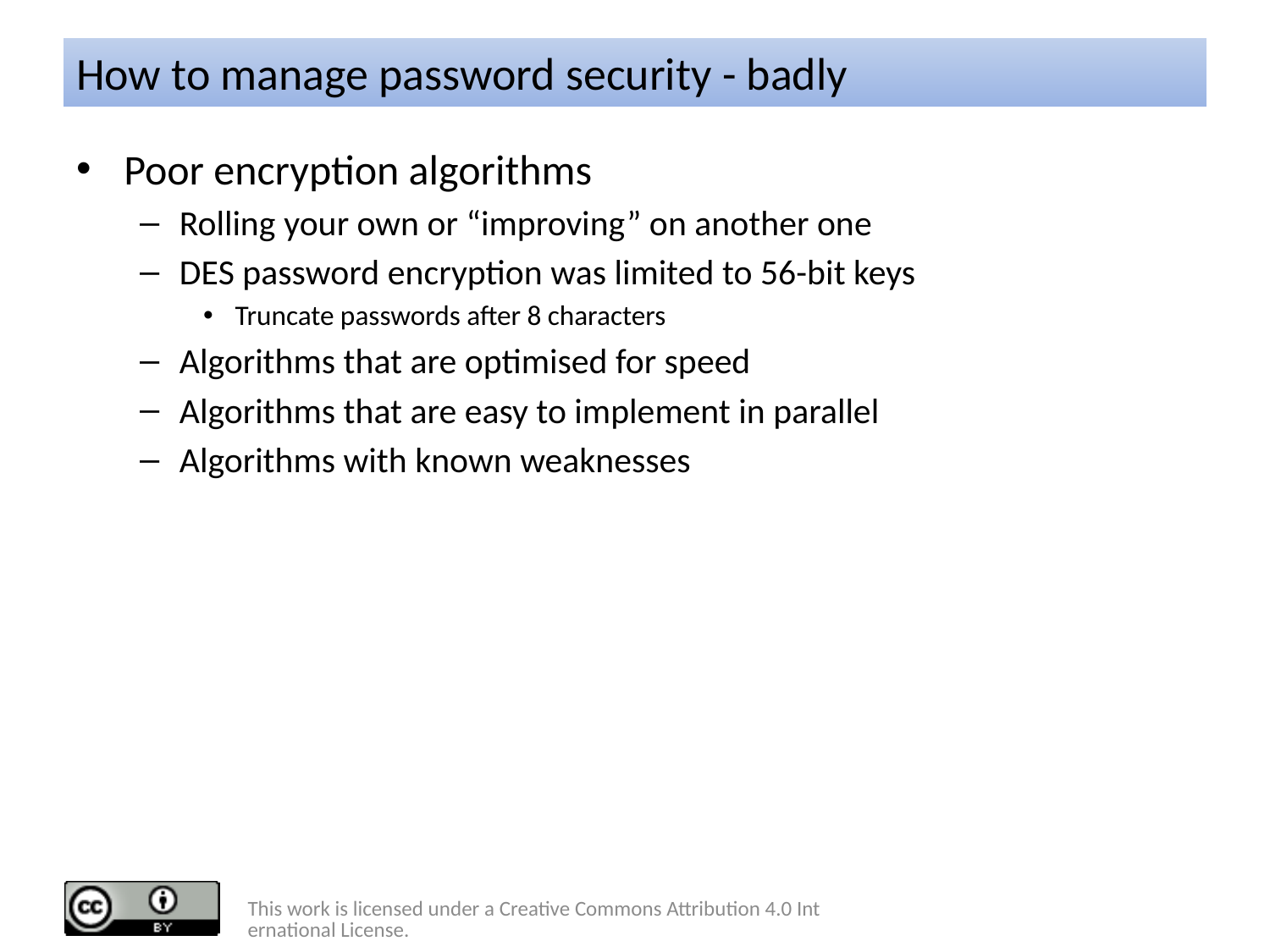

# How to manage password security - badly
Poor encryption algorithms
Rolling your own or “improving” on another one
DES password encryption was limited to 56-bit keys
Truncate passwords after 8 characters
Algorithms that are optimised for speed
Algorithms that are easy to implement in parallel
Algorithms with known weaknesses

This work is licensed under a Creative Commons Attribution 4.0 International License.